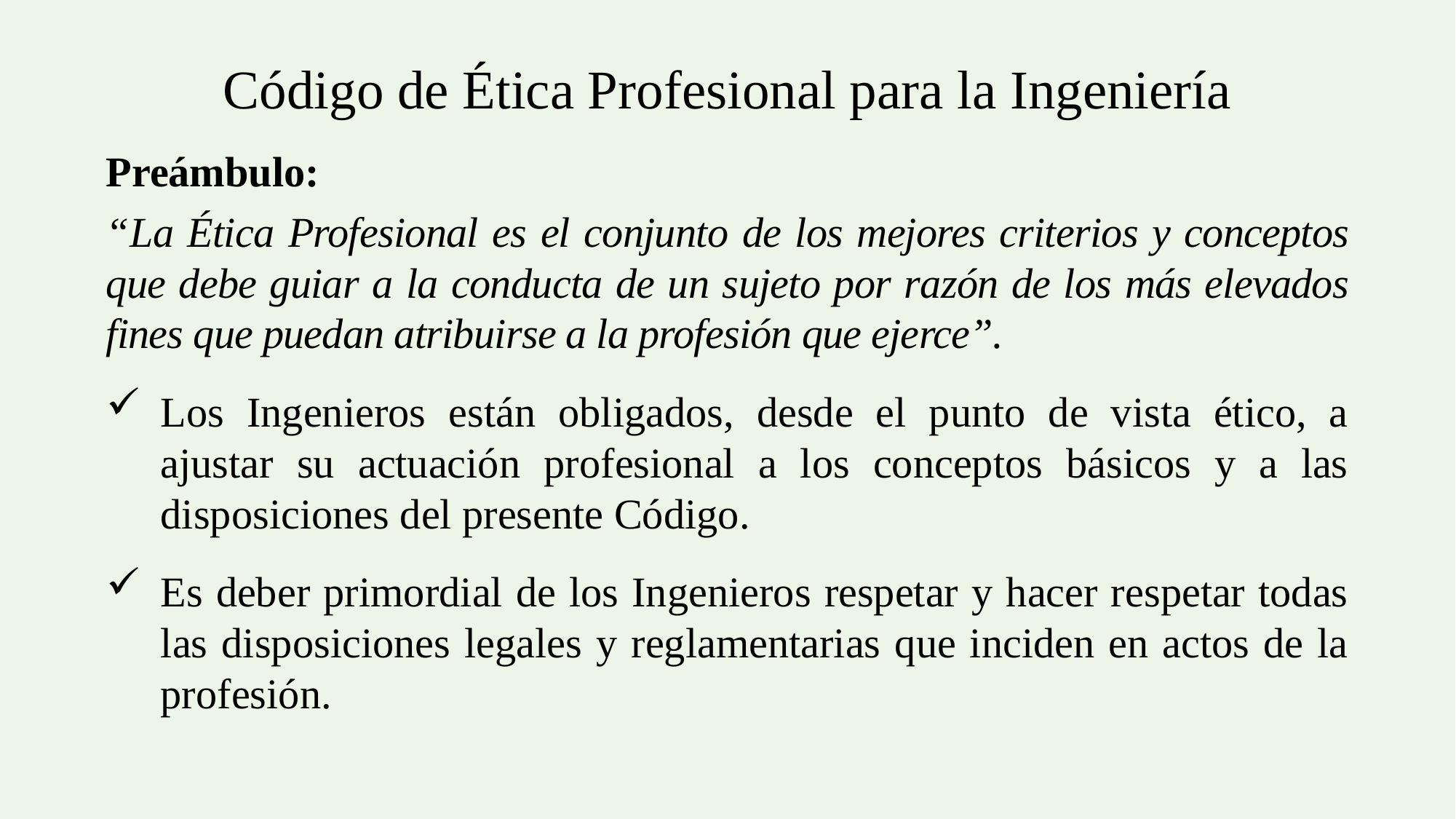

Código de Ética Profesional para la Ingeniería
Preámbulo:
“La Ética Profesional es el conjunto de los mejores criterios y conceptos que debe guiar a la conducta de un sujeto por razón de los más elevados fines que puedan atribuirse a la profesión que ejerce”.
Los Ingenieros están obligados, desde el punto de vista ético, a ajustar su actuación profesional a los conceptos básicos y a las disposiciones del presente Código.
Es deber primordial de los Ingenieros respetar y hacer respetar todas las disposiciones legales y reglamentarias que inciden en actos de la profesión.